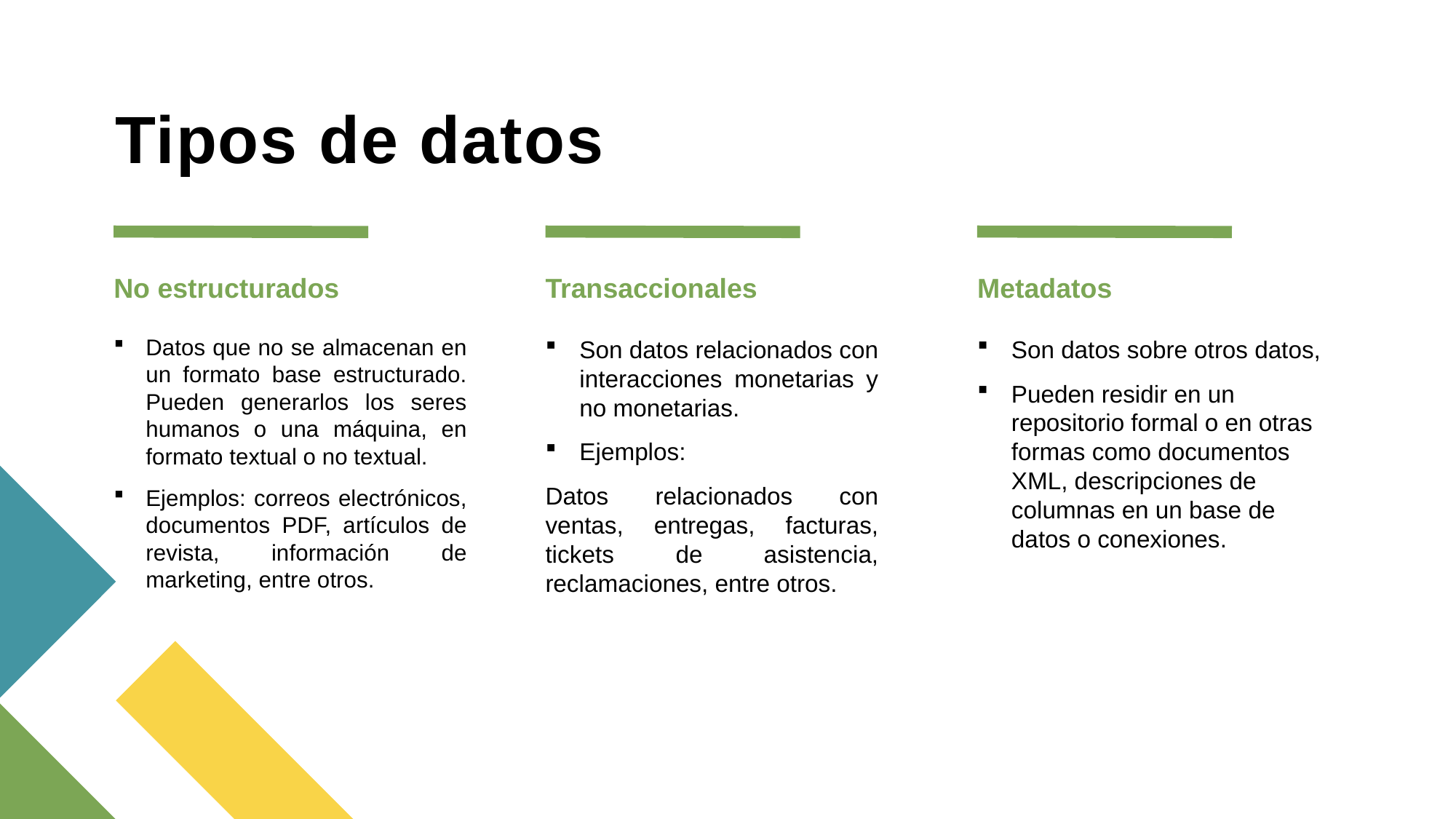

# Tipos de datos
No estructurados
Transaccionales
Metadatos
Datos que no se almacenan en un formato base estructurado. Pueden generarlos los seres humanos o una máquina, en formato textual o no textual.
Ejemplos: correos electrónicos, documentos PDF, artículos de revista, información de marketing, entre otros.

Son datos relacionados con interacciones monetarias y no monetarias.
Ejemplos:
Datos relacionados con ventas, entregas, facturas, tickets de asistencia, reclamaciones, entre otros.
Son datos sobre otros datos,
Pueden residir en un repositorio formal o en otras formas como documentos XML, descripciones de columnas en un base de datos o conexiones.